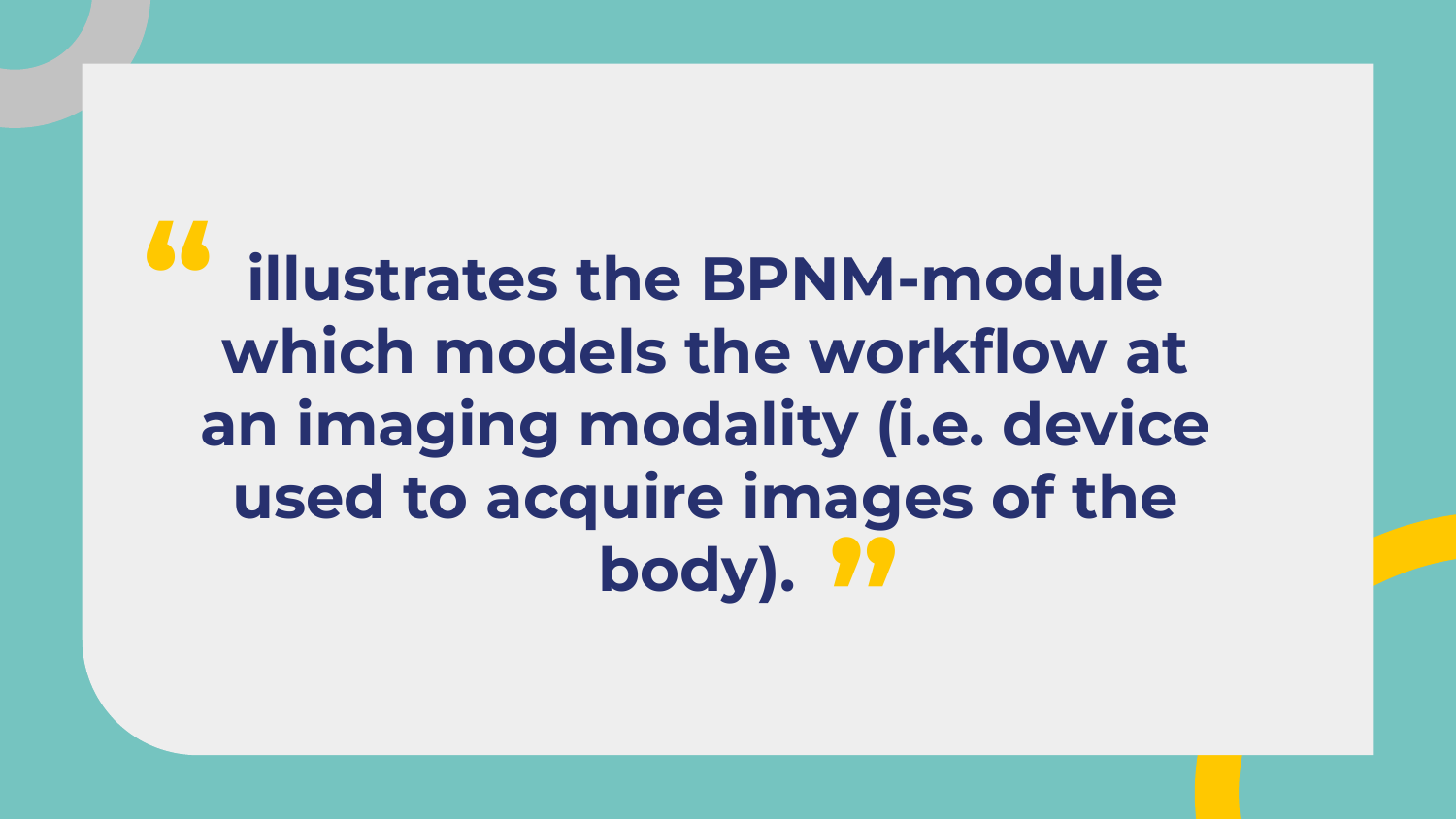

“
# illustrates the BPNM-module which models the workflow at an imaging modality (i.e. device used to acquire images of the body).
“